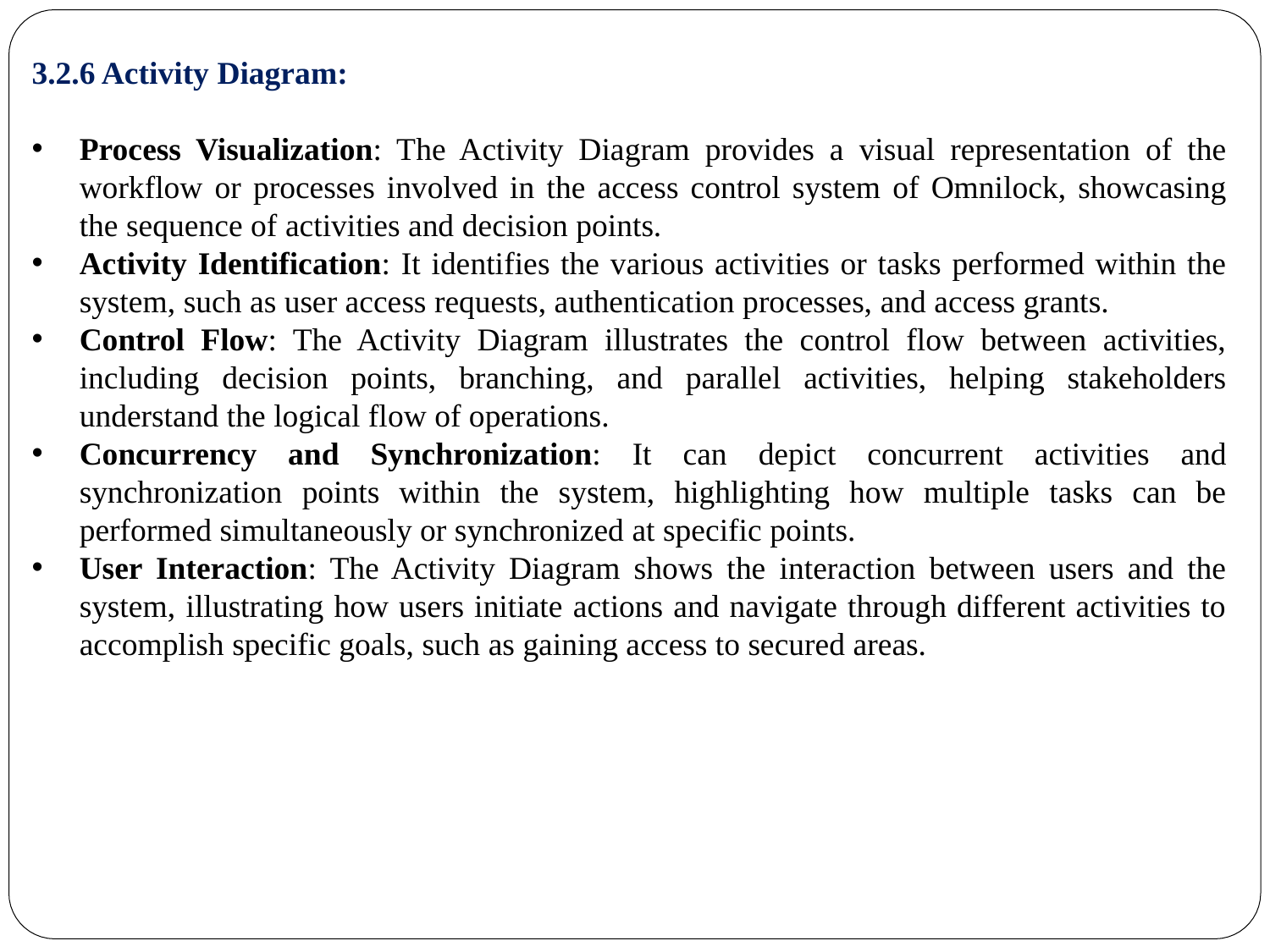

3.2.6 Activity Diagram:

Process Visualization: The Activity Diagram provides a visual representation of the workflow or processes involved in the access control system of Omnilock, showcasing the sequence of activities and decision points.
Activity Identification: It identifies the various activities or tasks performed within the system, such as user access requests, authentication processes, and access grants.
Control Flow: The Activity Diagram illustrates the control flow between activities, including decision points, branching, and parallel activities, helping stakeholders understand the logical flow of operations.
Concurrency and Synchronization: It can depict concurrent activities and synchronization points within the system, highlighting how multiple tasks can be performed simultaneously or synchronized at specific points.
User Interaction: The Activity Diagram shows the interaction between users and the system, illustrating how users initiate actions and navigate through different activities to accomplish specific goals, such as gaining access to secured areas.